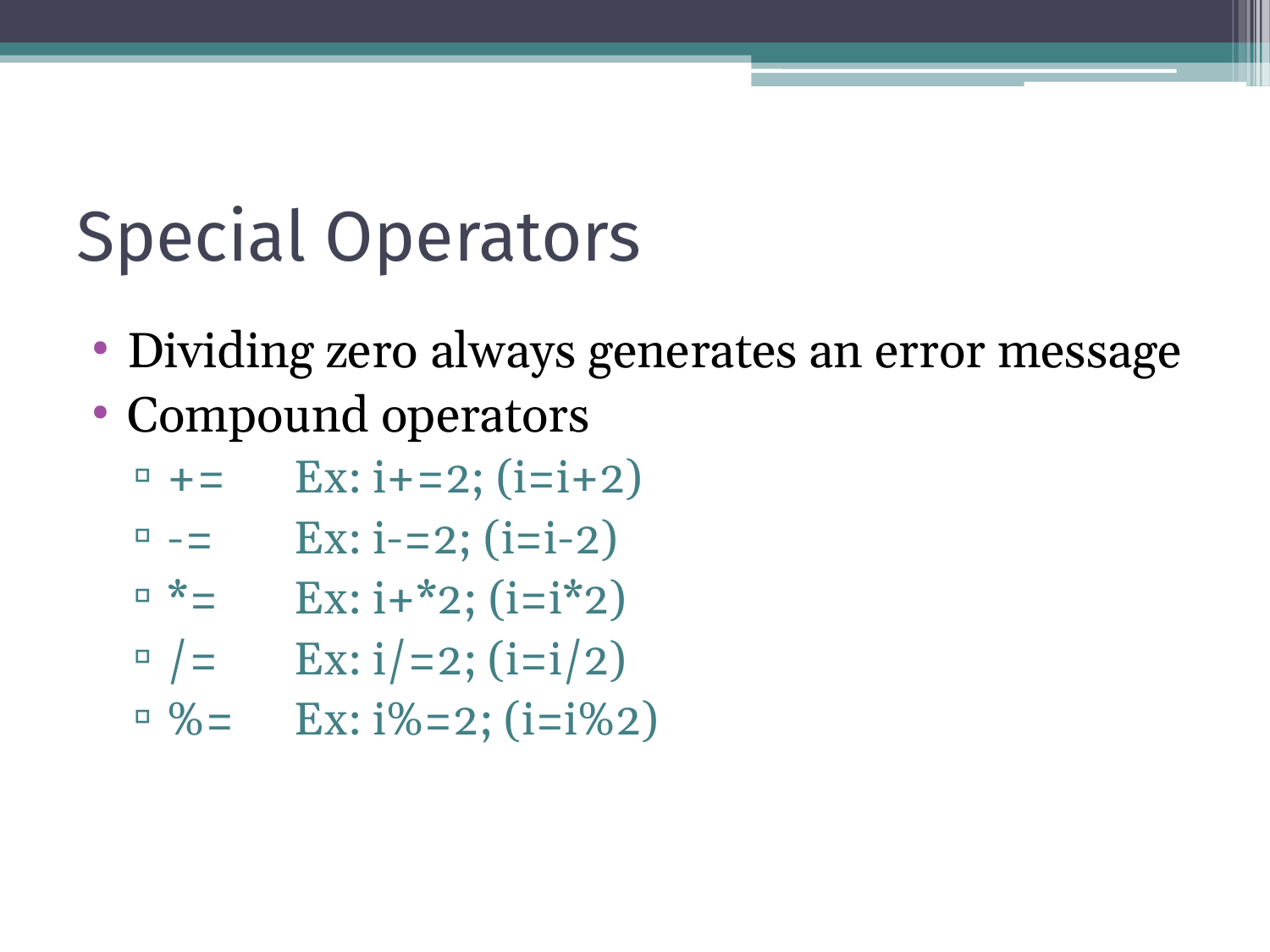

# Special Operators
Dividing zero always generates an error message
Compound operators
+=	Ex: i+=2; (i=i+2)
-=	Ex: i-=2; (i=i-2)
*=	Ex: i+*2; (i=i*2)
/=	Ex: i/=2; (i=i/2)
%=	Ex: i%=2; (i=i%2)